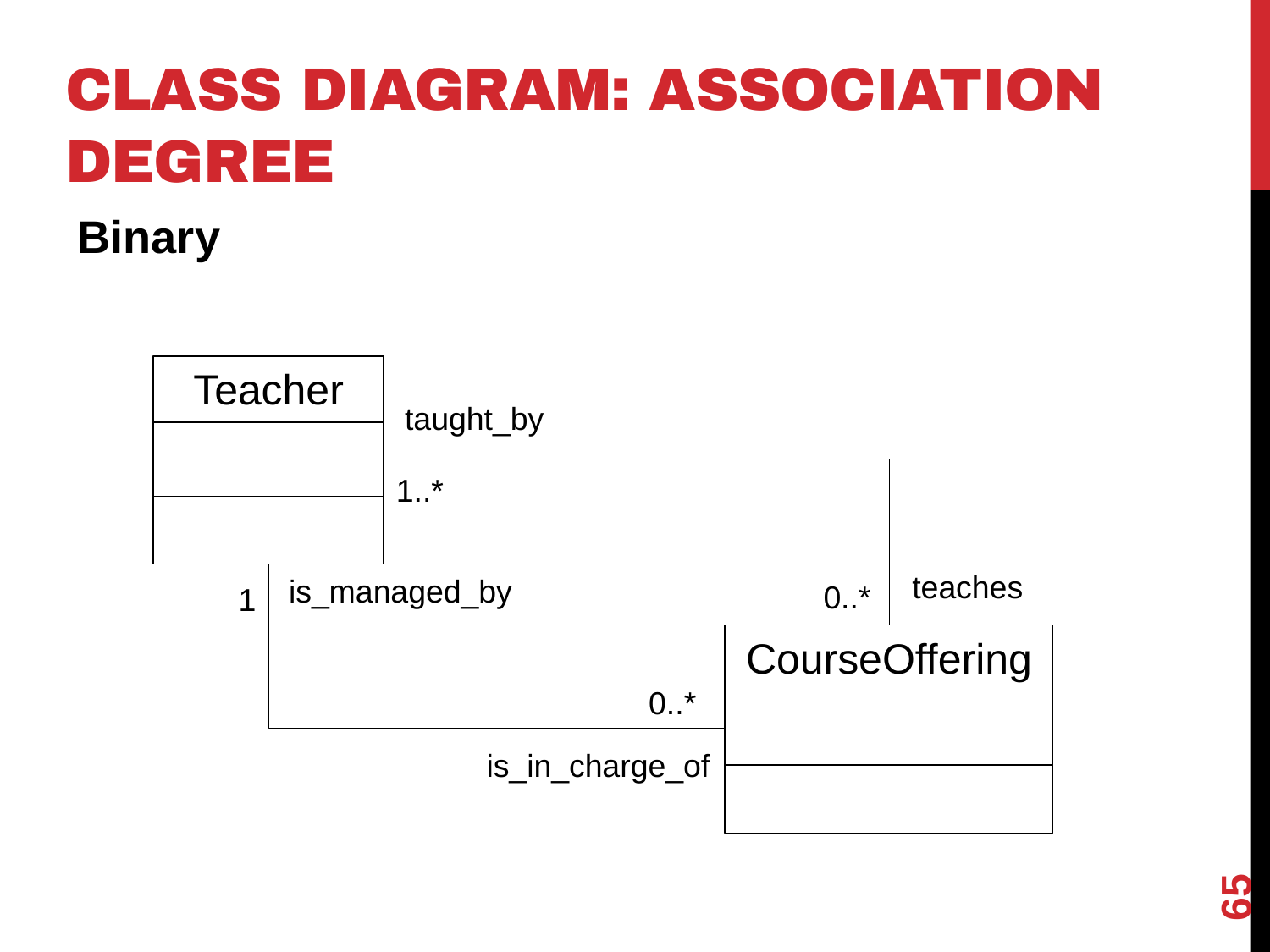

# Class Diagram: Association Degree
Binary
Teacher

taught_by
1..*
teaches
is_managed_by
0..*
1
CourseOffering

0..*
is_in_charge_of
65